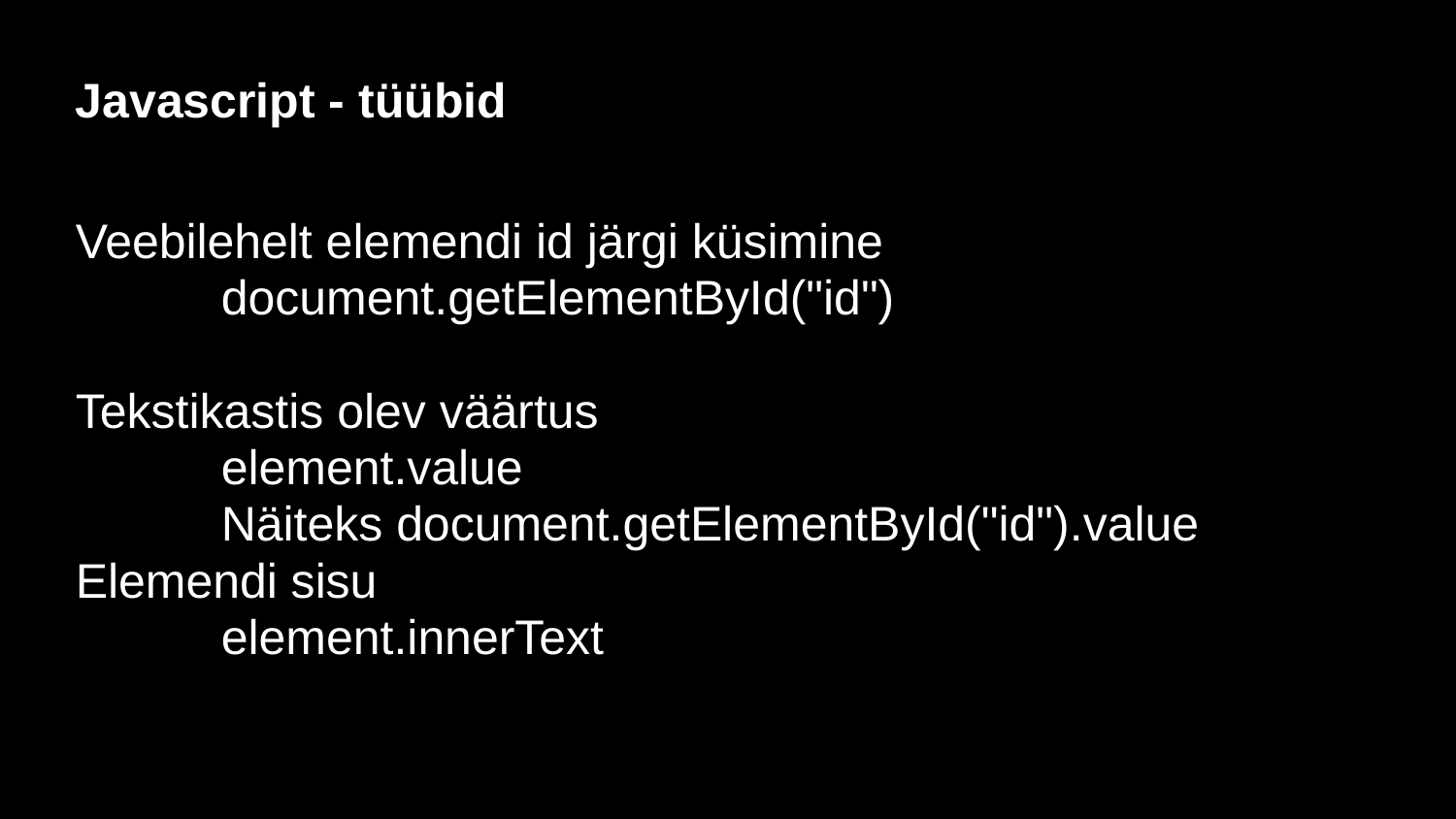

# Javascript - tüübid
Veebilehelt elemendi id järgi küsimine
	document.getElementById("id")

Tekstikastis olev väärtus
	element.value
	Näiteks document.getElementById("id").value
Elemendi sisu
	element.innerText